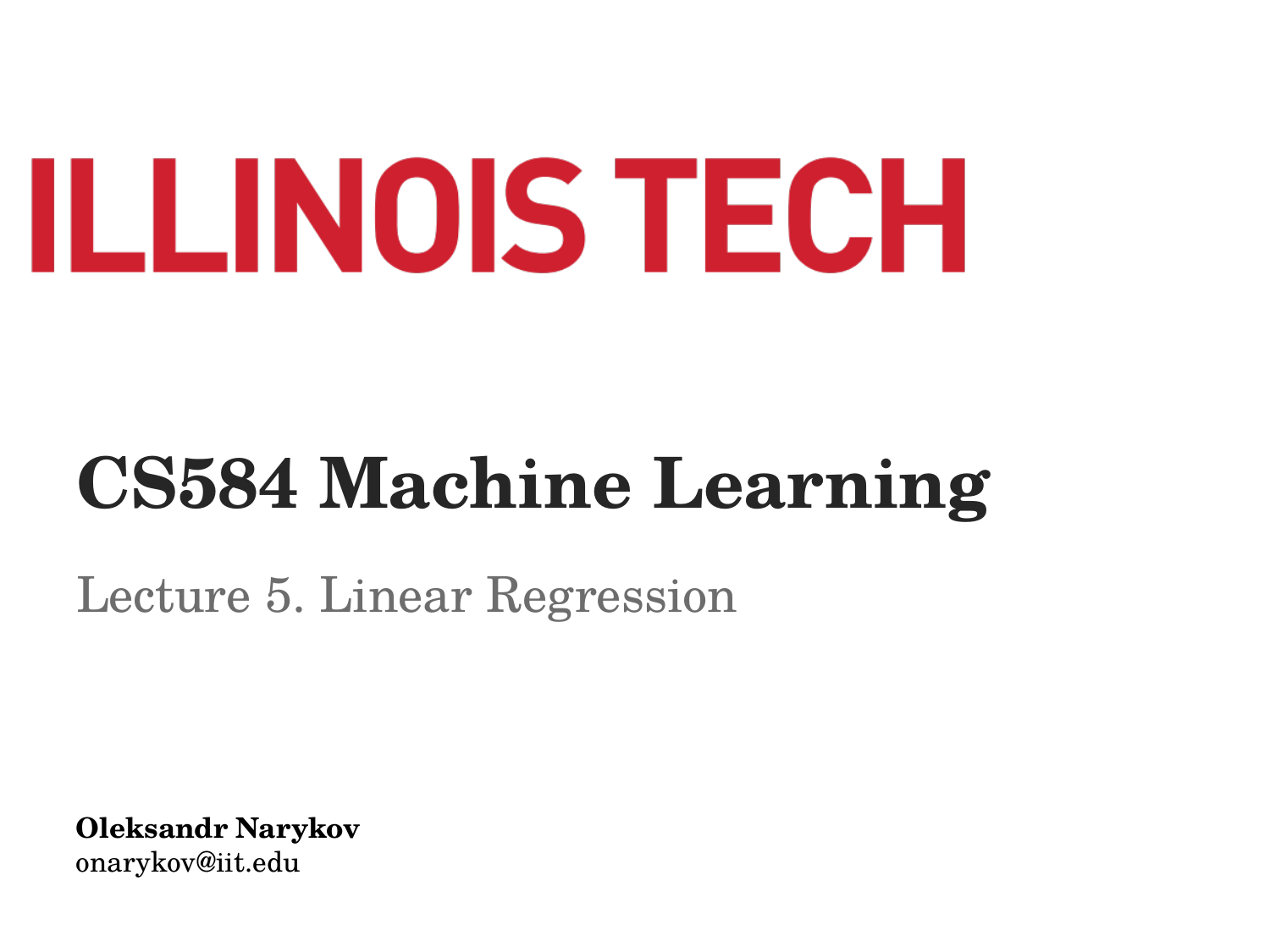

# CS584 Machine Learning
Lecture 5. Linear Regression
Oleksandr Narykov
onarykov@iit.edu